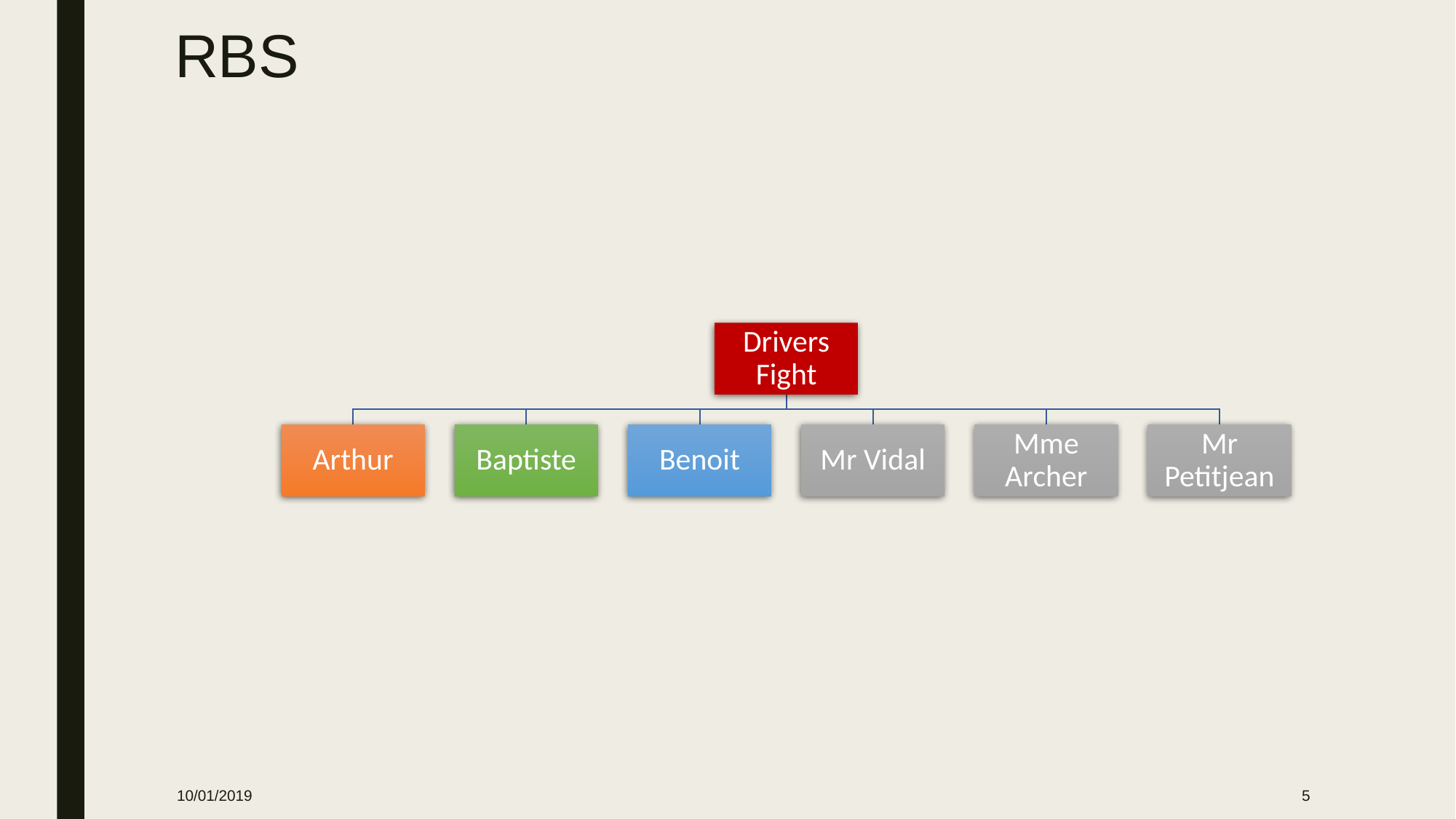

# RBS
Drivers Fight
Arthur
Baptiste
Benoit
Mr Vidal
Mme Archer
Mr Petitjean
10/01/2019
5